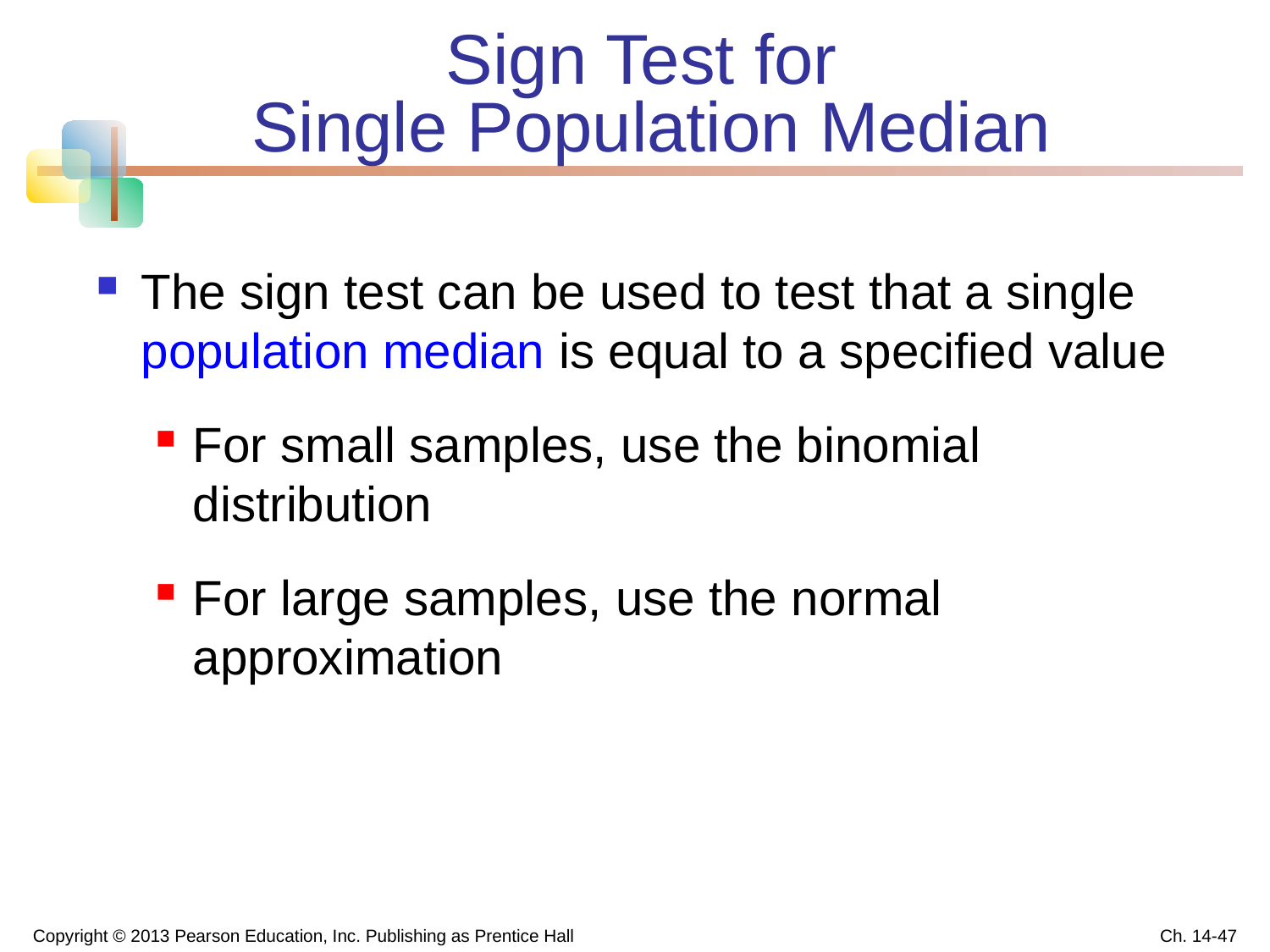

# Sign Test for Single Population Median
The sign test can be used to test that a single population median is equal to a specified value
For small samples, use the binomial distribution
For large samples, use the normal approximation
Copyright © 2013 Pearson Education, Inc. Publishing as Prentice Hall
Ch. 14-47